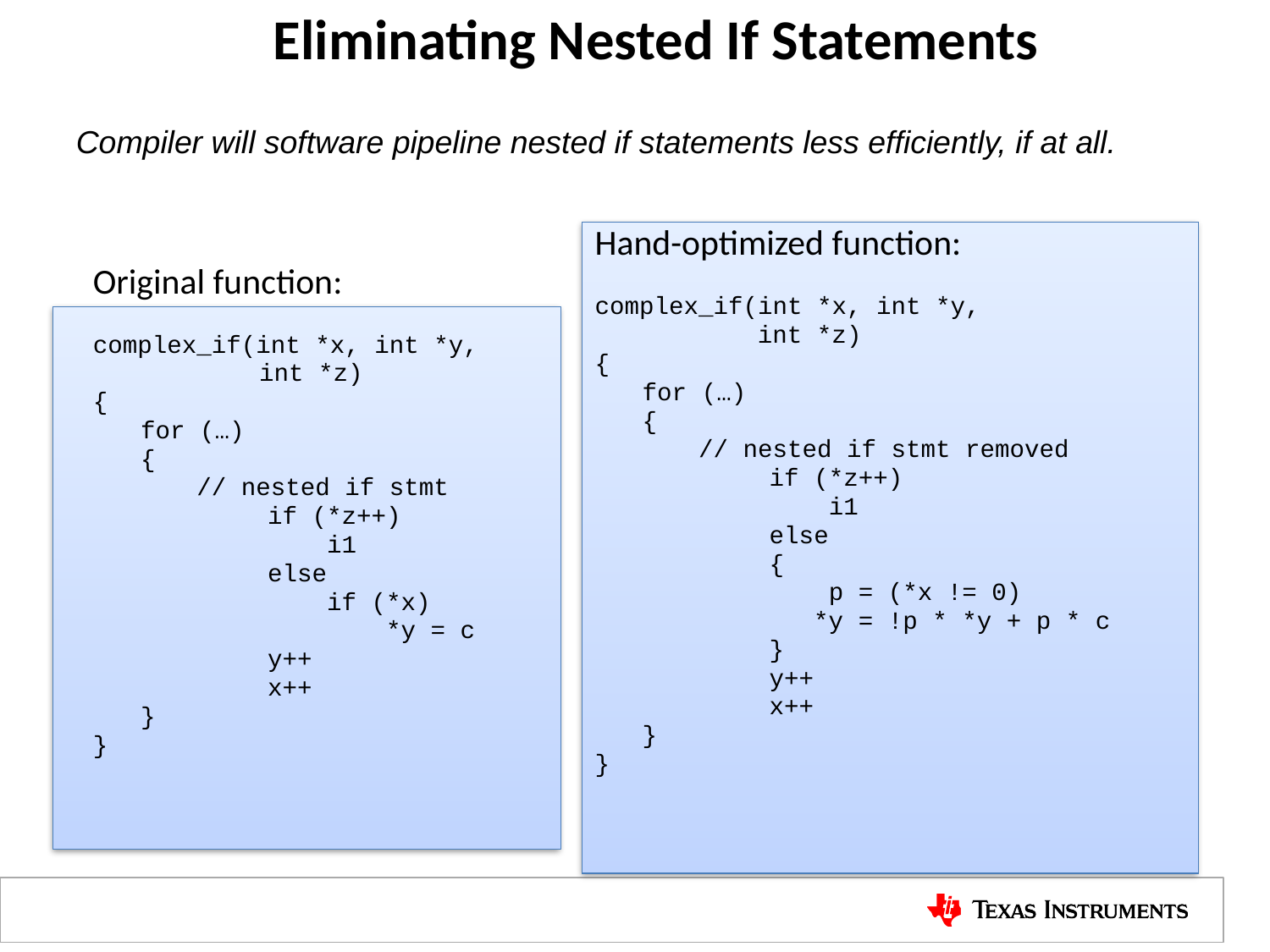

# Eliminating Nested If Statements
Compiler will software pipeline nested if statements less efficiently, if at all.
Hand-optimized function:

complex_if(int *x, int *y,
           int *z)
{
	for (…)
	{
       // nested if stmt removed
	  	if (*z++)
	 	    i1
	  	else
		{
		    p = (*x != 0)
		   *y = !p * *y + p * c
		}
		y++
		x++
	}
}

Original function:

complex_if(int *x, int *y,
	        int *z)
{
	for (…)
	{
       // nested if stmt
	  	if (*z++)
	 	    i1
	  	else
		    if (*x)
		        *y = c
		y++
		x++
	}
}